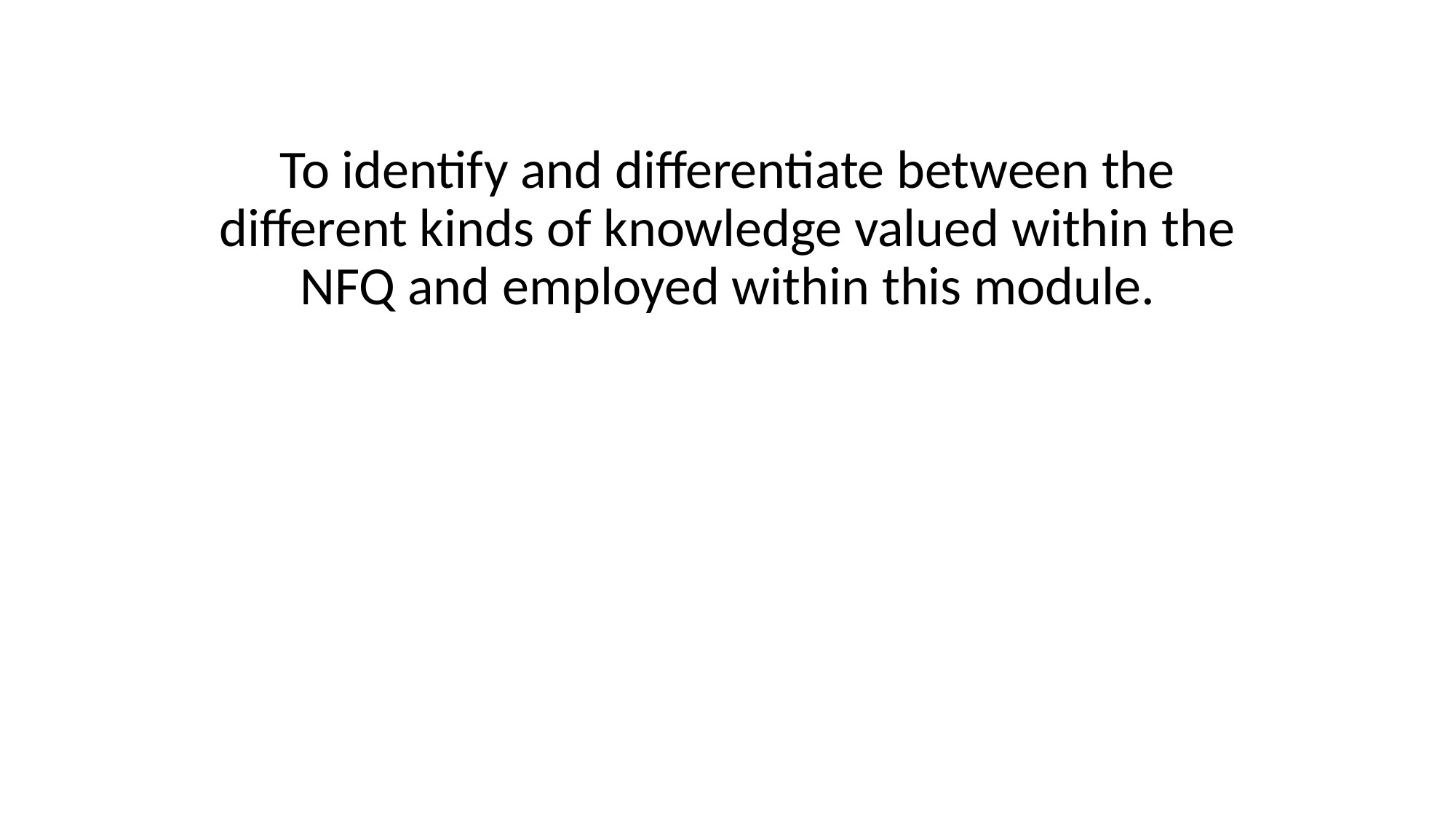

# To identify and differentiate between the different kinds of knowledge valued within the NFQ and employed within this module.